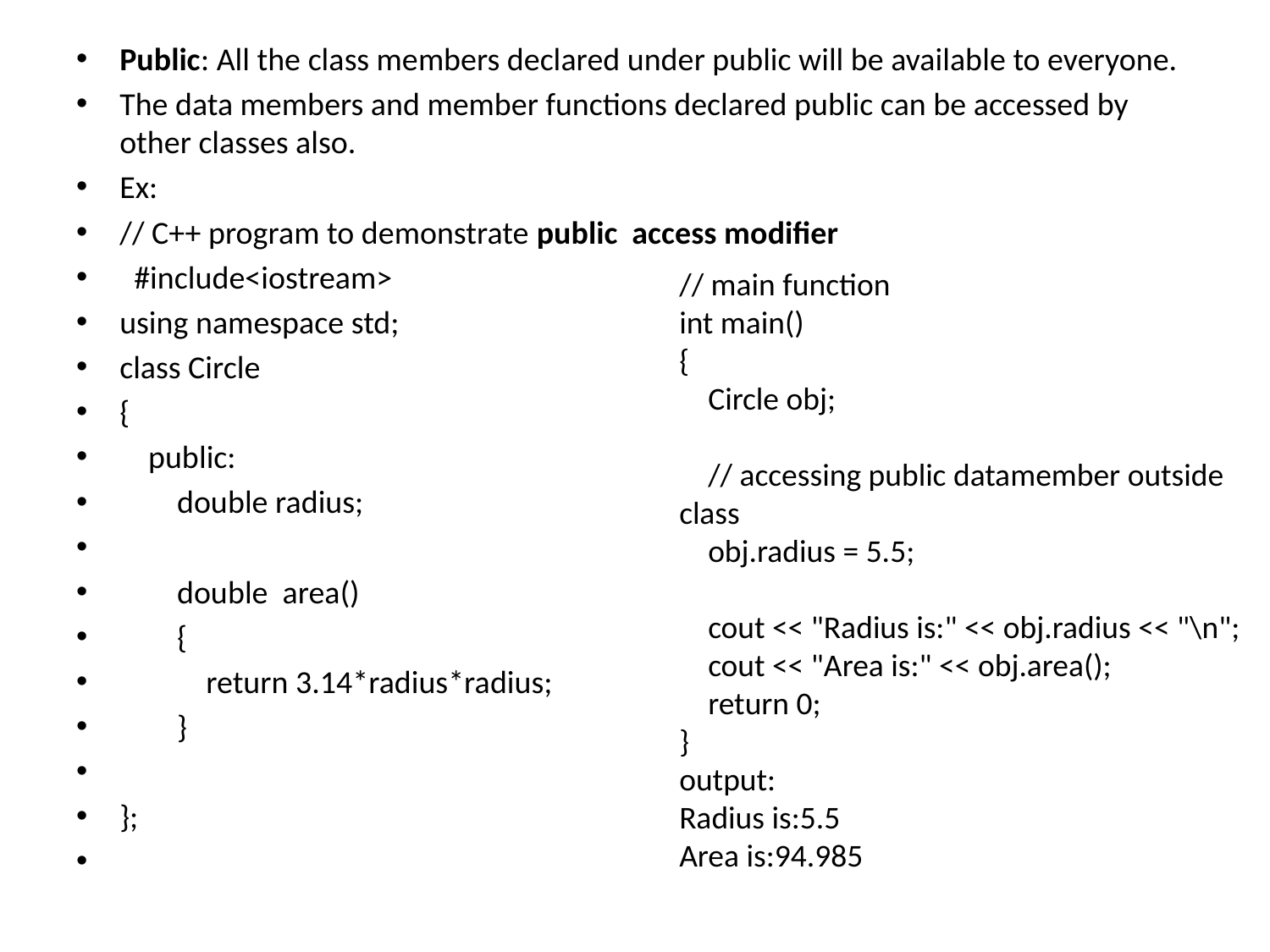

Public: All the class members declared under public will be available to everyone.
The data members and member functions declared public can be accessed by other classes also.
Ex:
// C++ program to demonstrate public  access modifier
  #include<iostream>
using namespace std;
class Circle
{
    public:
        double radius;

        double  area()
        {
            return 3.14*radius*radius;
        }

};

// main function
int main()
{
    Circle obj;

    // accessing public datamember outside class
    obj.radius = 5.5;

    cout << "Radius is:" << obj.radius << "\n";
    cout << "Area is:" << obj.area();
    return 0;
}
output:
Radius is:5.5
Area is:94.985